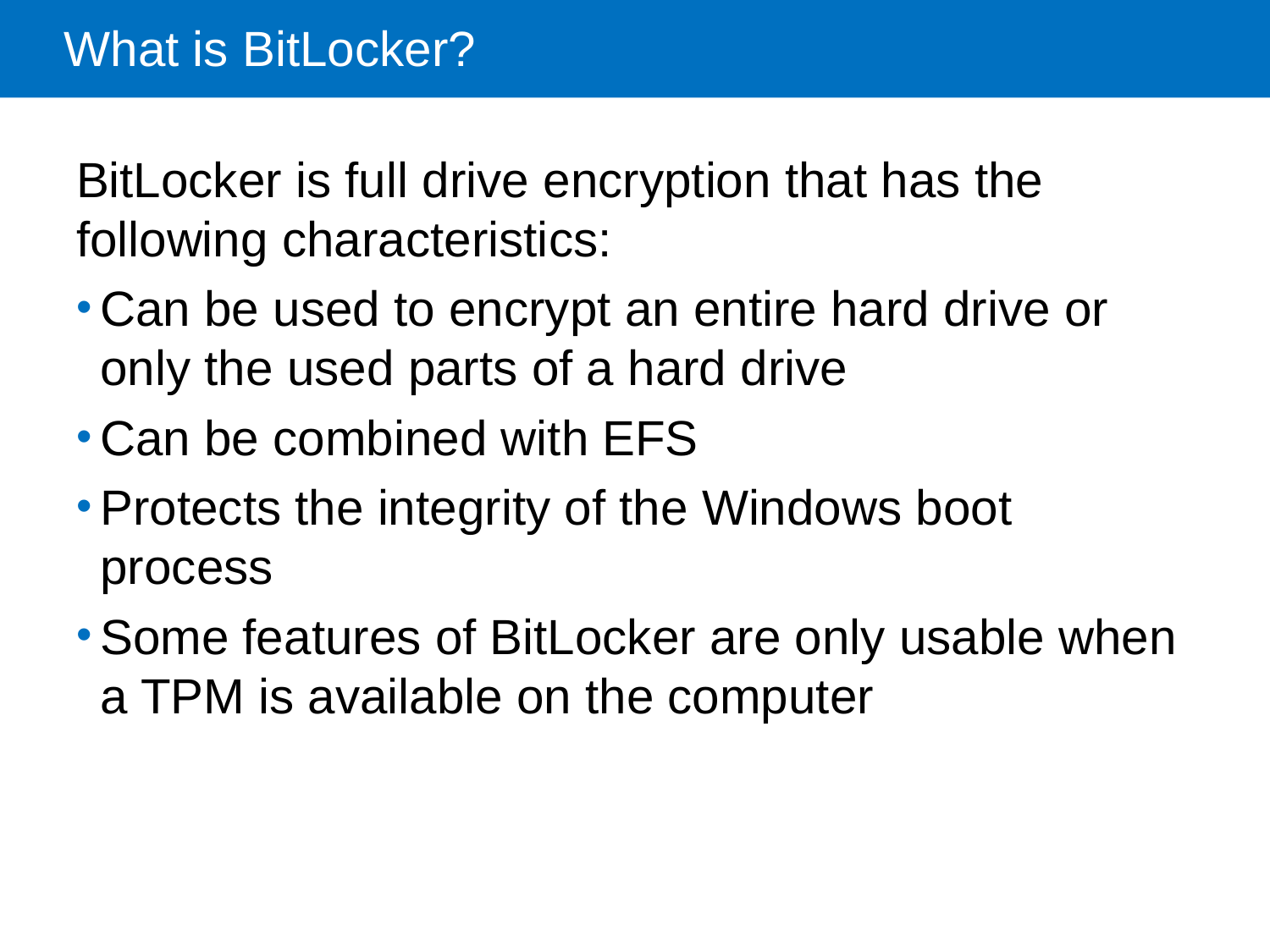

# What is BitLocker?
BitLocker is full drive encryption that has the following characteristics:
Can be used to encrypt an entire hard drive or only the used parts of a hard drive
Can be combined with EFS
Protects the integrity of the Windows boot process
Some features of BitLocker are only usable when a TPM is available on the computer